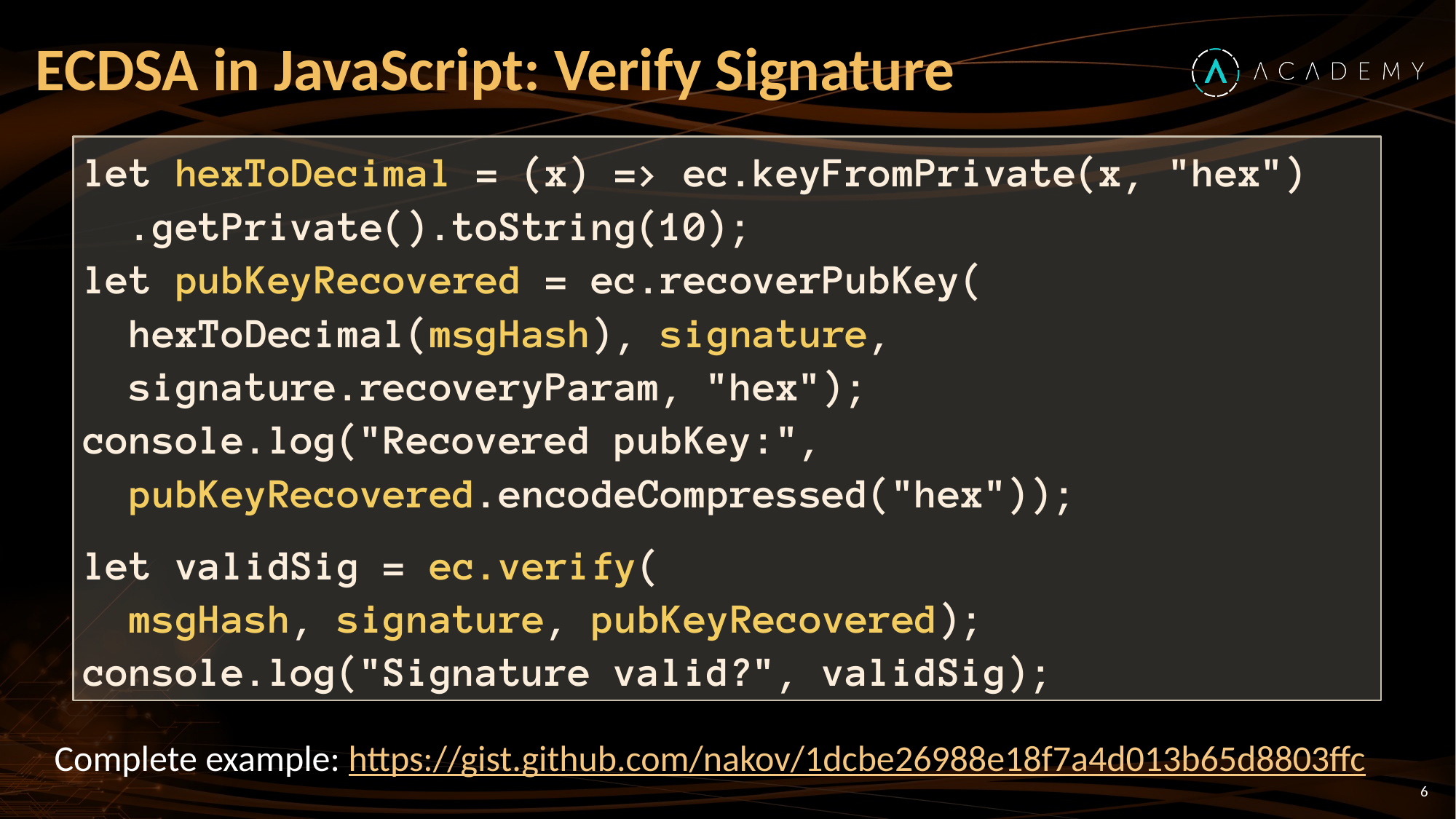

# ECDSA in JavaScript: Verify Signature
let hexToDecimal = (x) => ec.keyFromPrivate(x, "hex")
  .getPrivate().toString(10);
let pubKeyRecovered = ec.recoverPubKey(
  hexToDecimal(msgHash), signature,
  signature.recoveryParam, "hex");
console.log("Recovered pubKey:",
  pubKeyRecovered.encodeCompressed("hex"));
let validSig = ec.verify(
  msgHash, signature, pubKeyRecovered);
console.log("Signature valid?", validSig);
Complete example: https://gist.github.com/nakov/1dcbe26988e18f7a4d013b65d8803ffc
6